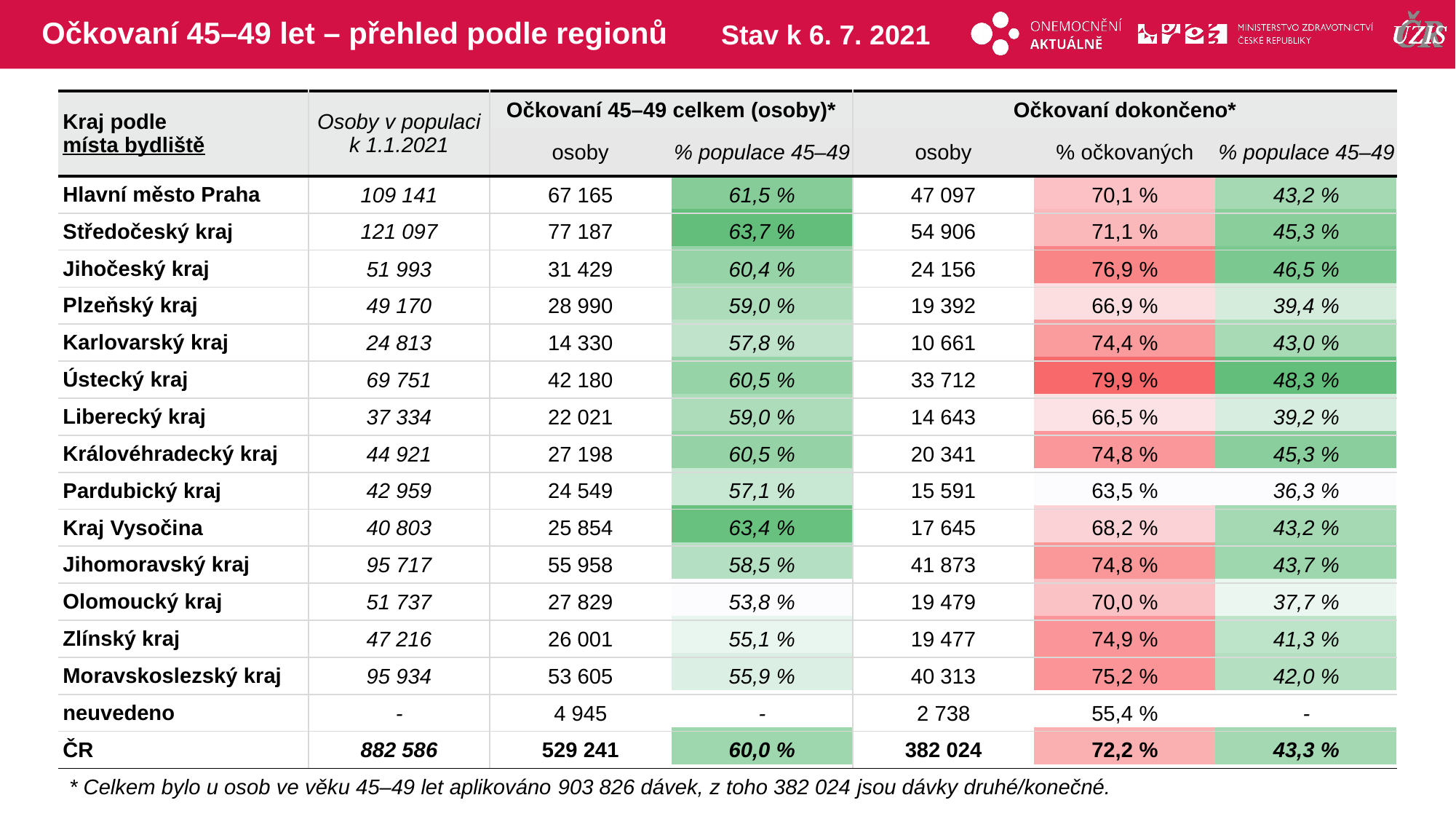

# Očkovaní 45–49 let – přehled podle regionů
Stav k 6. 7. 2021
| Kraj podle místa bydliště | Osoby v populaci k 1.1.2021 | Očkovaní 45–49 celkem (osoby)\* |  | Očkovaní dokončeno\* |  |  |
| --- | --- | --- | --- | --- | --- | --- |
|  |  | osoby | % populace 45–49 | osoby | % očkovaných | % populace 45–49 |
| Hlavní město Praha | 109 141 | 67 165 | 61,5 % | 47 097 | 70,1 % | 43,2 % |
| Středočeský kraj | 121 097 | 77 187 | 63,7 % | 54 906 | 71,1 % | 45,3 % |
| Jihočeský kraj | 51 993 | 31 429 | 60,4 % | 24 156 | 76,9 % | 46,5 % |
| Plzeňský kraj | 49 170 | 28 990 | 59,0 % | 19 392 | 66,9 % | 39,4 % |
| Karlovarský kraj | 24 813 | 14 330 | 57,8 % | 10 661 | 74,4 % | 43,0 % |
| Ústecký kraj | 69 751 | 42 180 | 60,5 % | 33 712 | 79,9 % | 48,3 % |
| Liberecký kraj | 37 334 | 22 021 | 59,0 % | 14 643 | 66,5 % | 39,2 % |
| Královéhradecký kraj | 44 921 | 27 198 | 60,5 % | 20 341 | 74,8 % | 45,3 % |
| Pardubický kraj | 42 959 | 24 549 | 57,1 % | 15 591 | 63,5 % | 36,3 % |
| Kraj Vysočina | 40 803 | 25 854 | 63,4 % | 17 645 | 68,2 % | 43,2 % |
| Jihomoravský kraj | 95 717 | 55 958 | 58,5 % | 41 873 | 74,8 % | 43,7 % |
| Olomoucký kraj | 51 737 | 27 829 | 53,8 % | 19 479 | 70,0 % | 37,7 % |
| Zlínský kraj | 47 216 | 26 001 | 55,1 % | 19 477 | 74,9 % | 41,3 % |
| Moravskoslezský kraj | 95 934 | 53 605 | 55,9 % | 40 313 | 75,2 % | 42,0 % |
| neuvedeno | - | 4 945 | - | 2 738 | 55,4 % | - |
| ČR | 882 586 | 529 241 | 60,0 % | 382 024 | 72,2 % | 43,3 % |
|  |  |  |  |  |  |
| --- | --- | --- | --- | --- | --- |
|  |  |  |  |  |  |
|  |  |  |  |  |  |
|  |  |  |  |  |  |
|  |  |  |  |  |  |
|  |  |  |  |  |  |
|  |  |  |  |  |  |
|  |  |  |  |  |  |
|  |  |  |  |  |  |
|  |  |  |  |  |  |
|  |  |  |  |  |  |
|  |  |  |  |  |  |
|  |  |  |  |  |  |
|  |  |  |  |  |  |
|  |  |  |  |  |  |
|  |  |  |  |  |  |
* Celkem bylo u osob ve věku 45–49 let aplikováno 903 826 dávek, z toho 382 024 jsou dávky druhé/konečné.